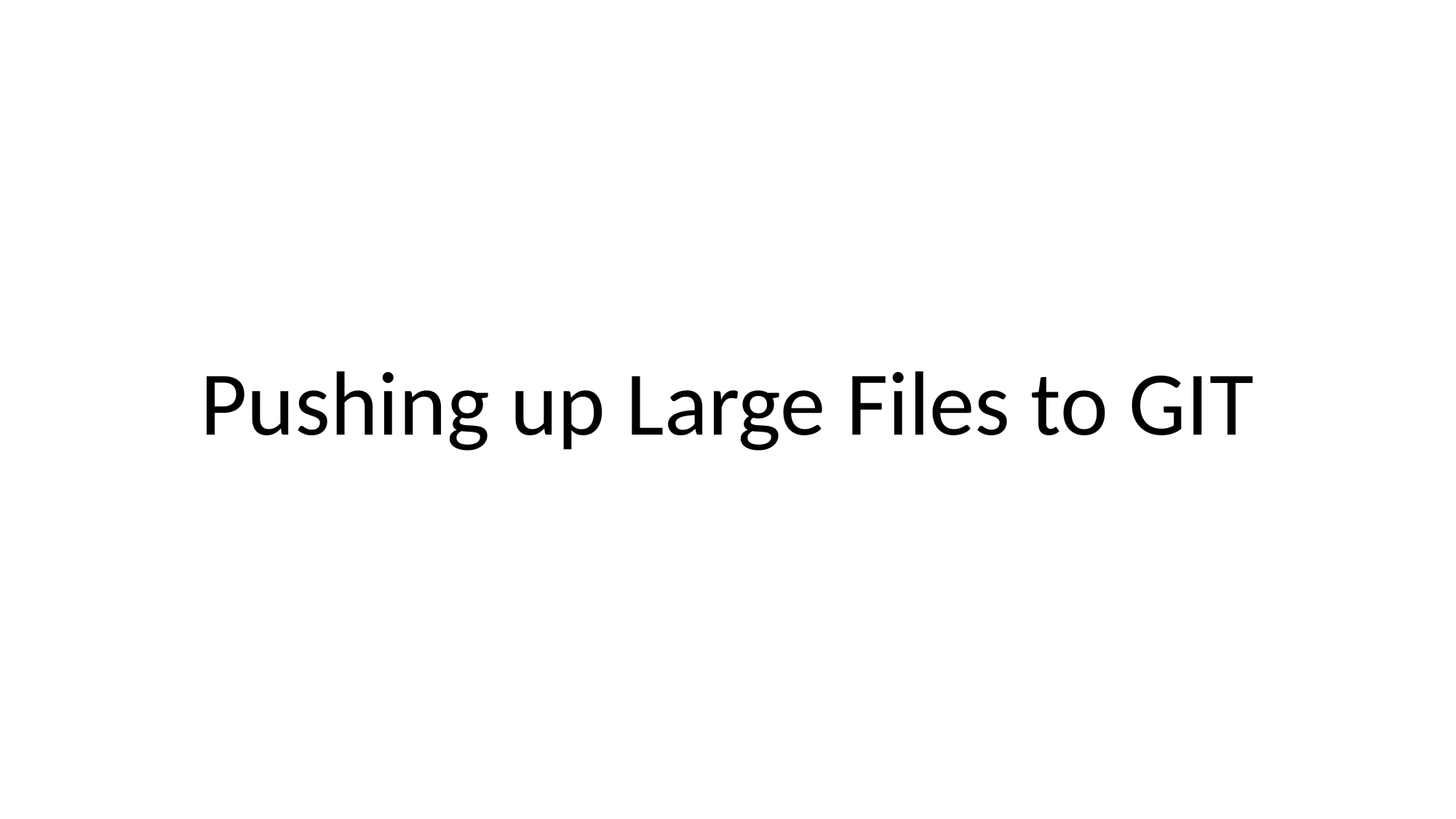

# Pushing up Large Files to GIT